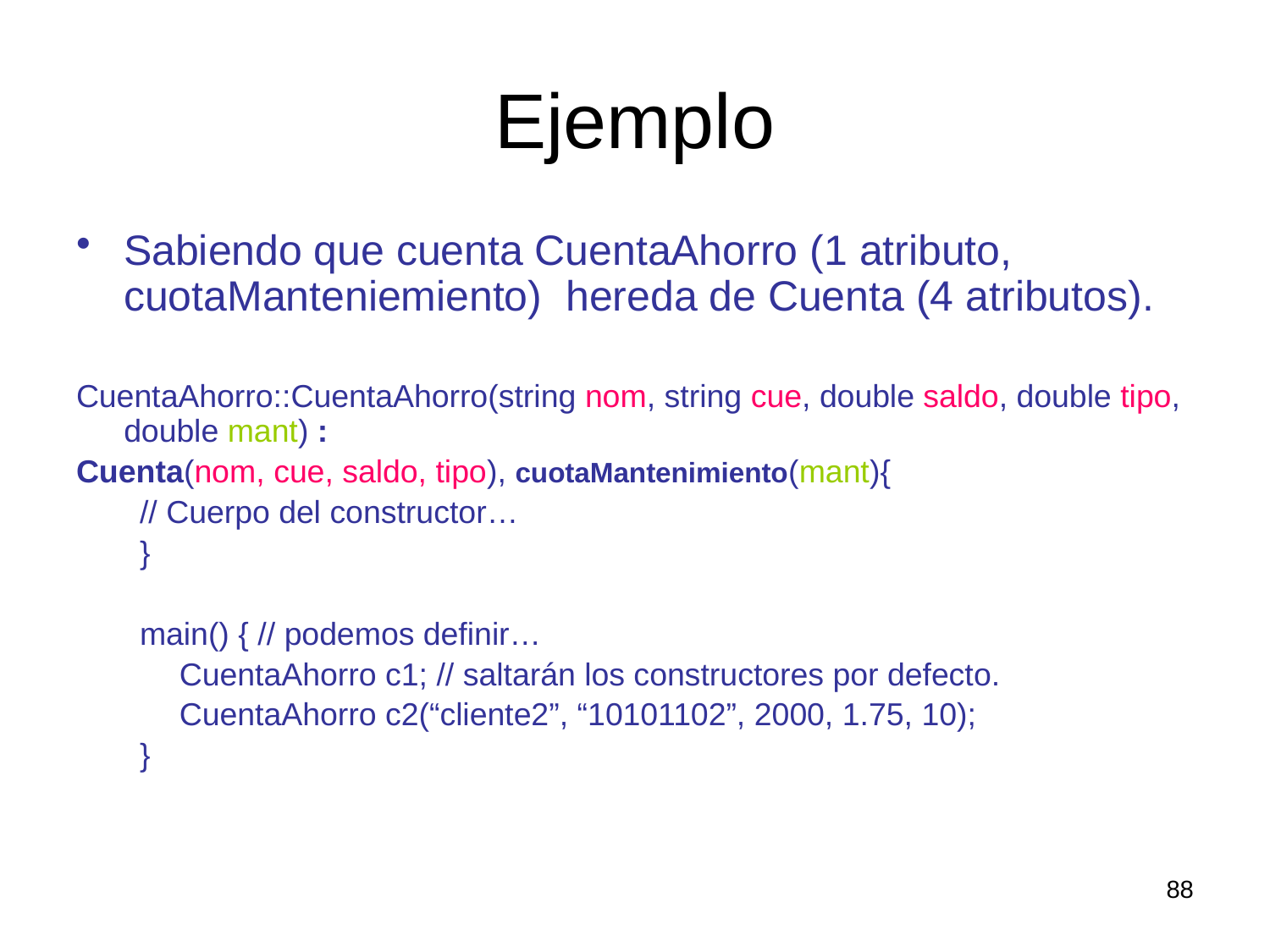

# Ejemplo
Sabiendo que cuenta CuentaAhorro (1 atributo, cuotaManteniemiento)  hereda de Cuenta (4 atributos).

CuentaAhorro::CuentaAhorro(string nom, string cue, double saldo, double tipo, double mant) :
Cuenta(nom, cue, saldo, tipo), cuotaMantenimiento(mant){
// Cuerpo del constructor…
}

main() { // podemos definir…
	CuentaAhorro c1; // saltarán los constructores por defecto.
	CuentaAhorro c2(“cliente2”, “10101102”, 2000, 1.75, 10);
}

88